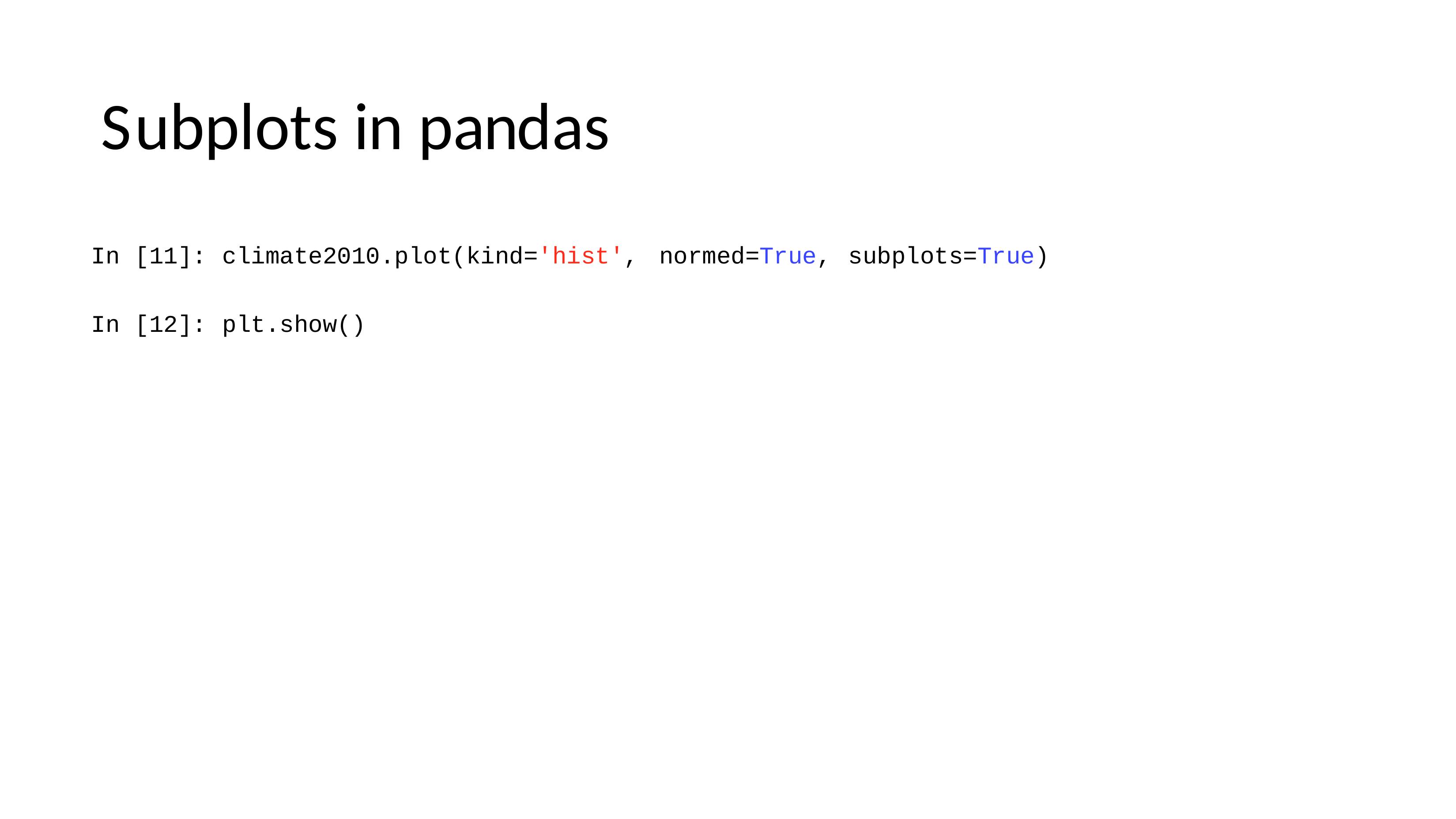

pandas Foundations
# Subplots in pandas
| In | [11]: | climate2010.plot(kind='hist', | normed=True, | subplots=True) |
| --- | --- | --- | --- | --- |
| In | [12]: | plt.show() |  |  |